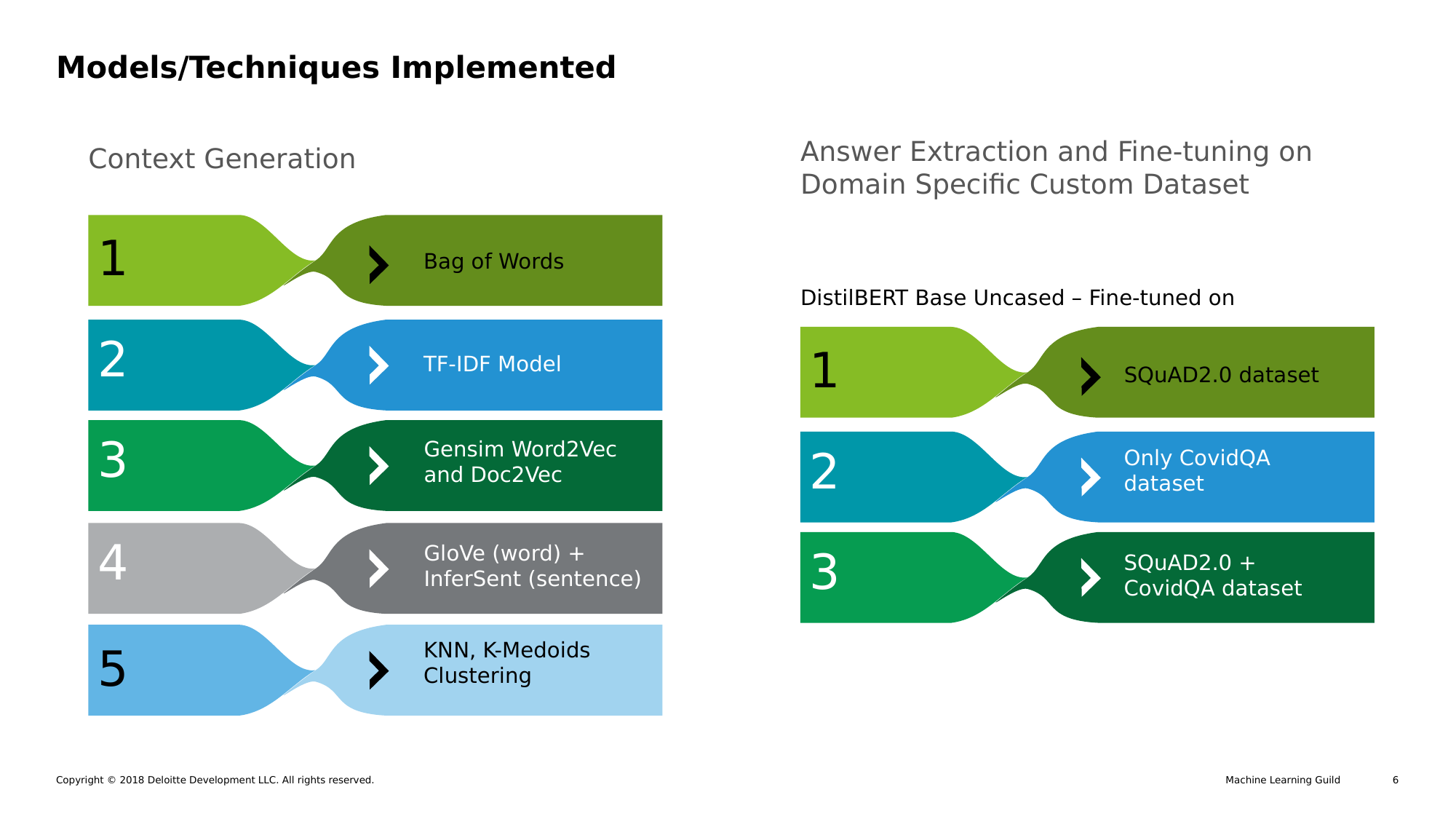

# Models/Techniques Implemented
Answer Extraction and Fine-tuning on Domain Specific Custom Dataset
Context Generation

1
Bag of Words

2

3

4

5

DistilBERT Base Uncased – Fine-tuned on

1
SQuAD2.0 dataset

2

3

TF-IDF Model
Gensim Word2Vec and Doc2Vec
Only CovidQA dataset
GloVe (word) + InferSent (sentence)
SQuAD2.0 +  CovidQA dataset
KNN, K-Medoids Clustering